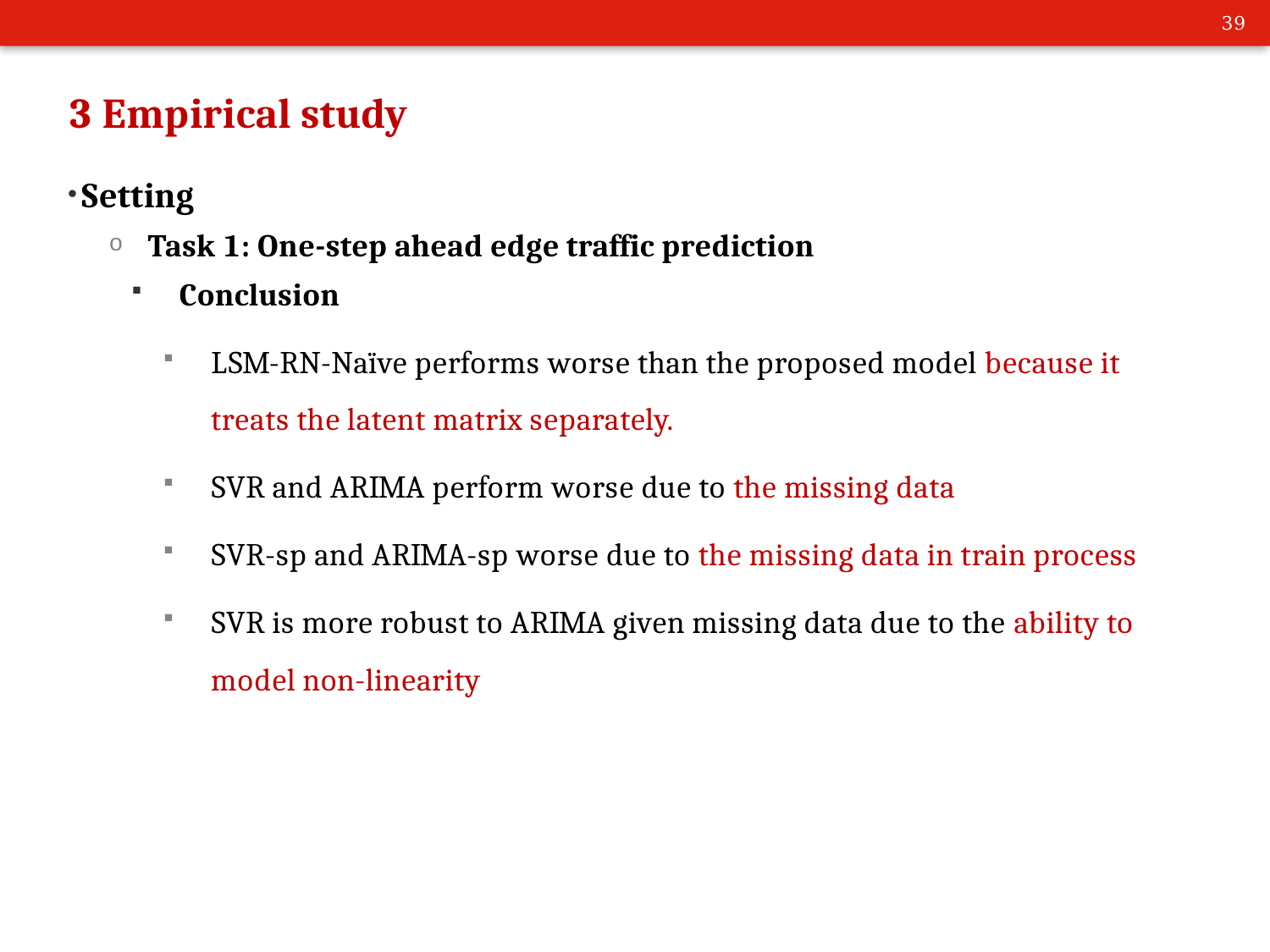

# 3 Empirical study
Setting
Task 1: One-step ahead edge traffic prediction
Conclusion
LSM-RN-Naïve performs worse than the proposed model because it treats the latent matrix separately.
SVR and ARIMA perform worse due to the missing data
SVR-sp and ARIMA-sp worse due to the missing data in train process
SVR is more robust to ARIMA given missing data due to the ability to model non-linearity